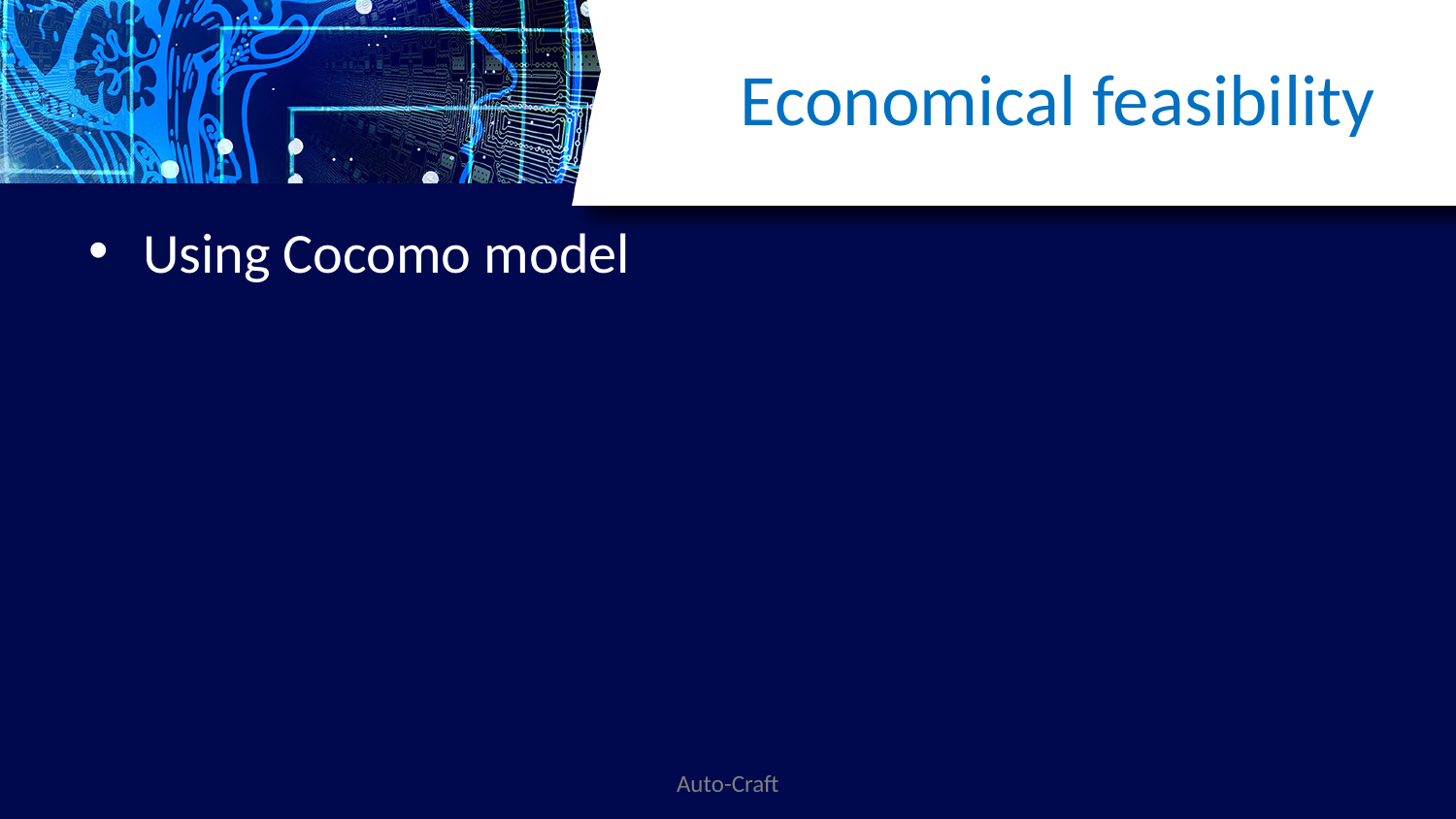

# Economical feasibility
Using Cocomo model
Auto-Craft